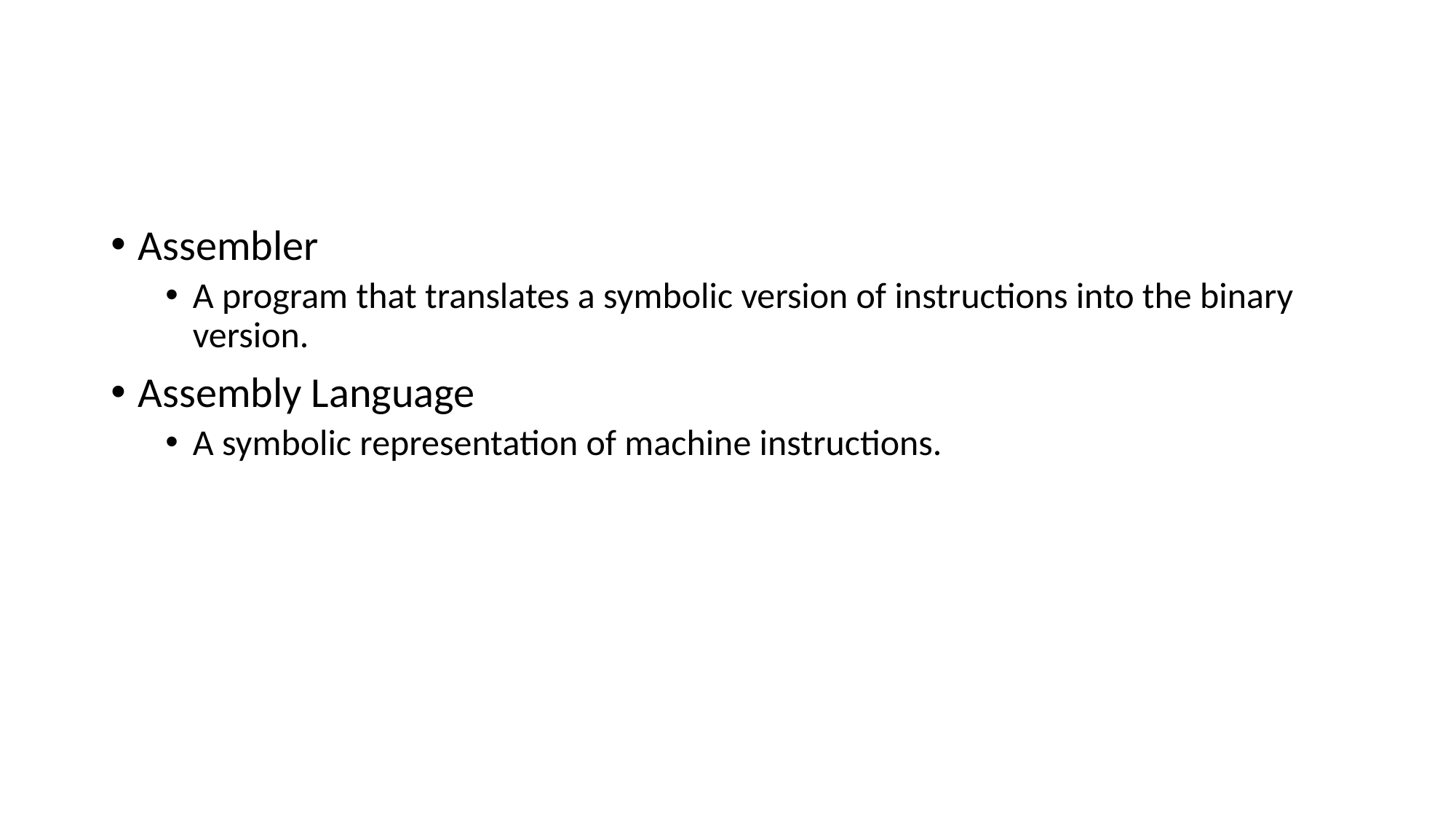

Assembler
A program that translates a symbolic version of instructions into the binary version.
Assembly Language
A symbolic representation of machine instructions.